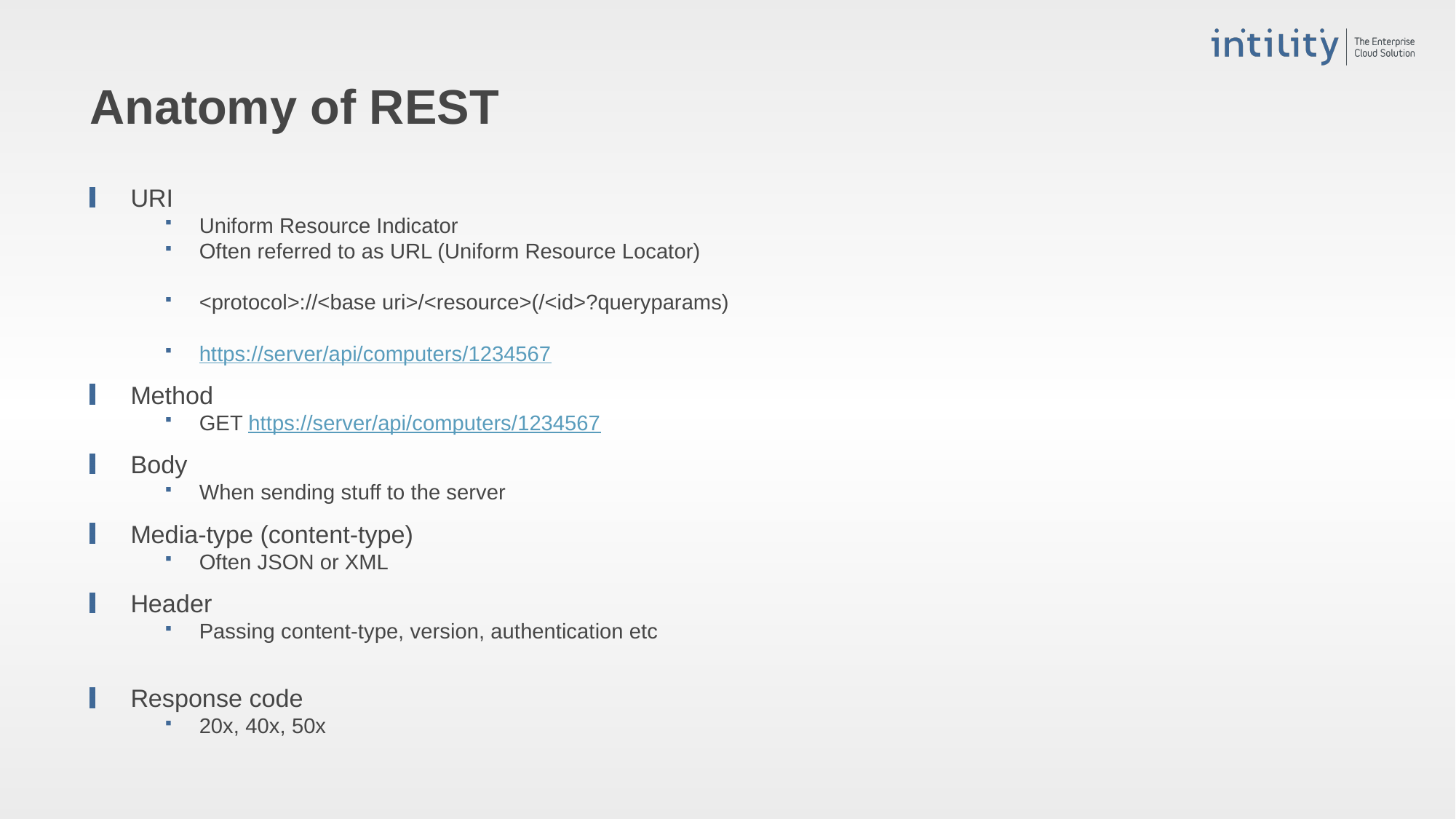

# Anatomy of REST
URI
Uniform Resource Indicator
Often referred to as URL (Uniform Resource Locator)

<protocol>://<base uri>/<resource>(/<id>?queryparams)

https://server/api/computers/1234567
Method
GET https://server/api/computers/1234567
Body
When sending stuff to the server
Media-type (content-type)
Often JSON or XML
Header
Passing content-type, version, authentication etc
Response code
20x, 40x, 50x